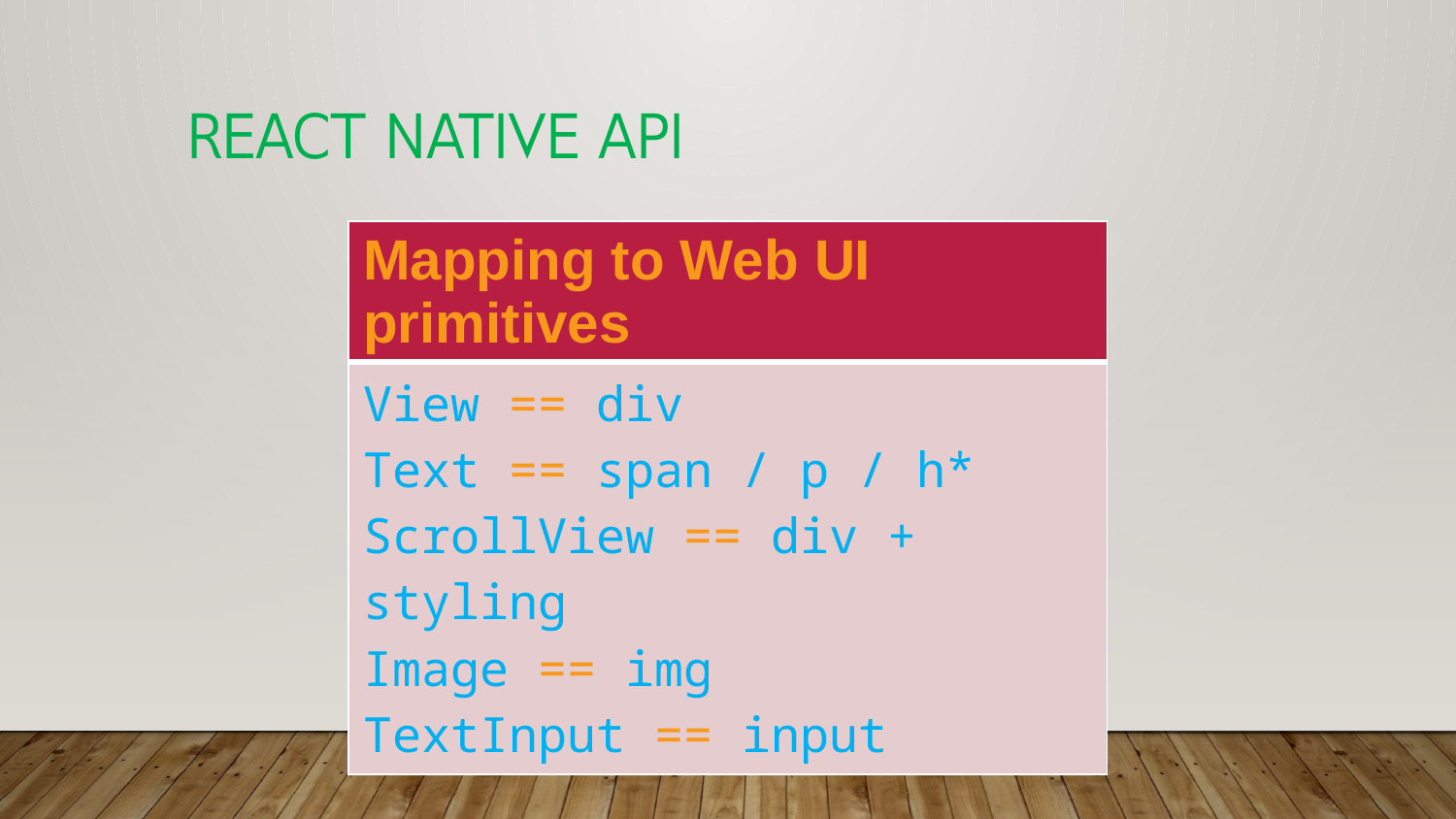

# React Native API
| Mapping to Web UI primitives |
| --- |
| View == div Text == span / p / h\* ScrollView == div + styling Image == img TextInput == input |